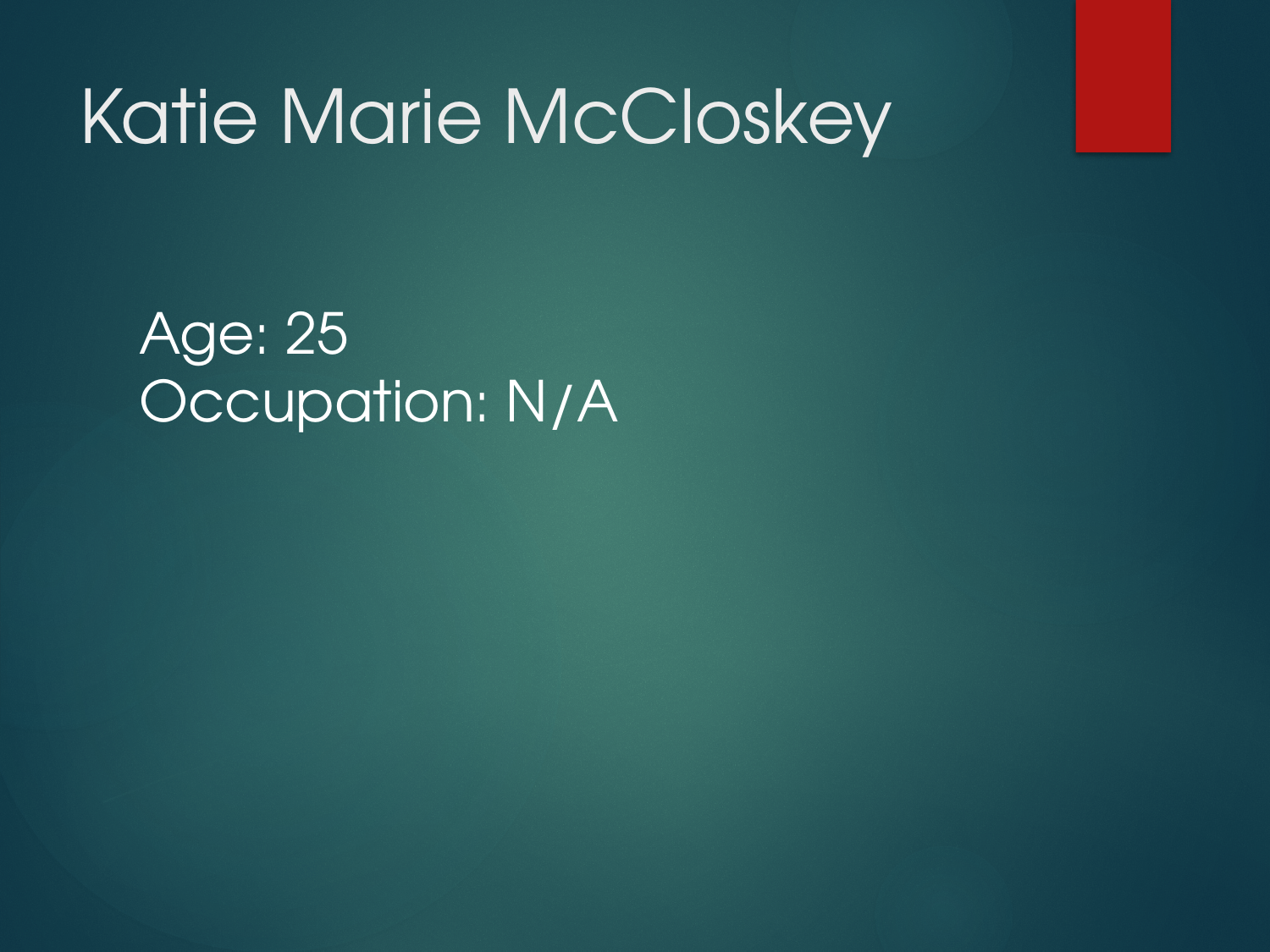

# Katie Marie McCloskey

Age: 25
Occupation: N/A